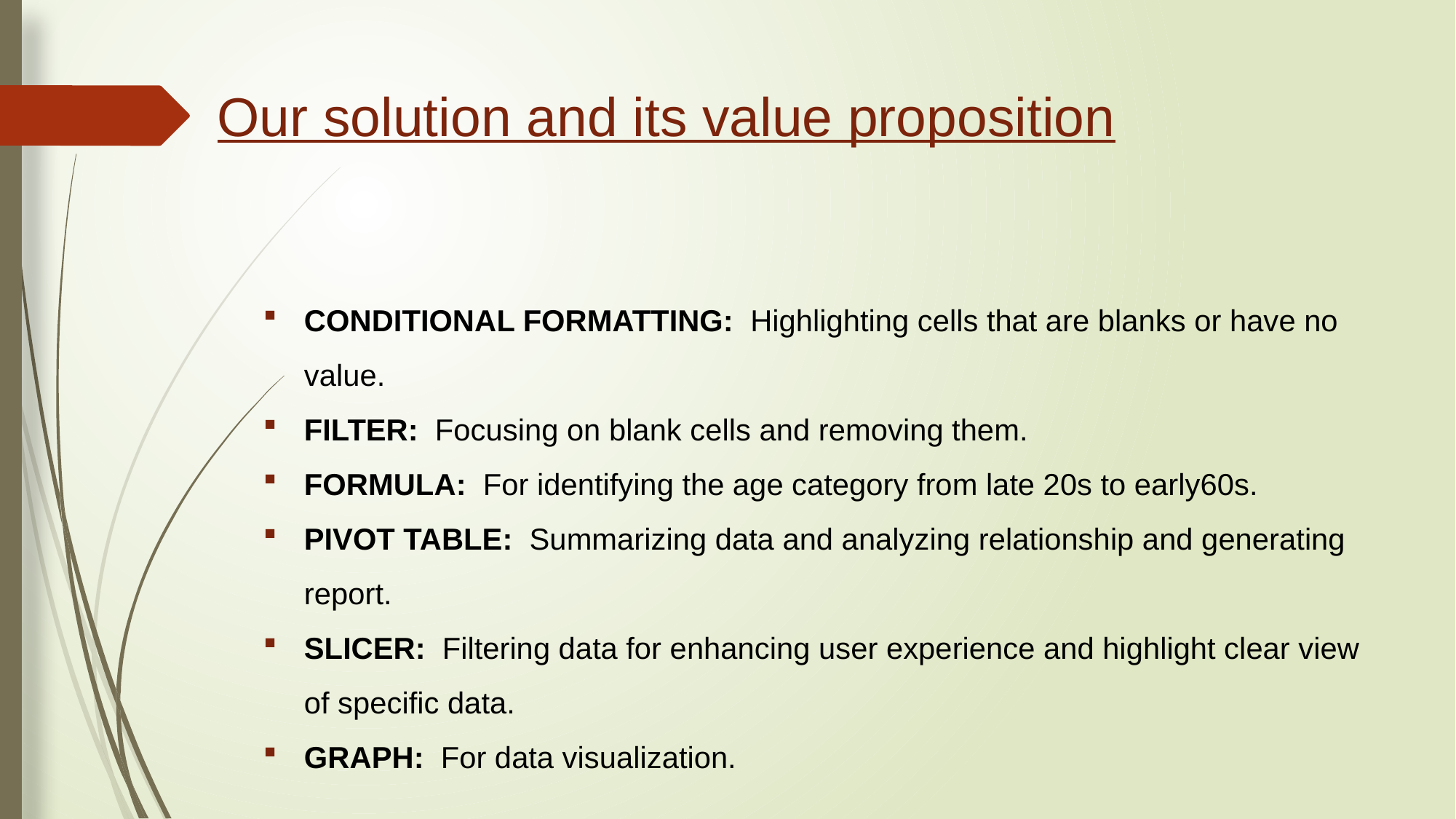

Our solution and its value proposition

CONDITIONAL FORMATTING:  Highlighting cells that are blanks or have no value.
FILTER:  Focusing on blank cells and removing them.
FORMULA:  For identifying the age category from late 20s to early60s.
PIVOT TABLE:  Summarizing data and analyzing relationship and generating report.
SLICER:  Filtering data for enhancing user experience and highlight clear view of specific data.
GRAPH:  For data visualization.